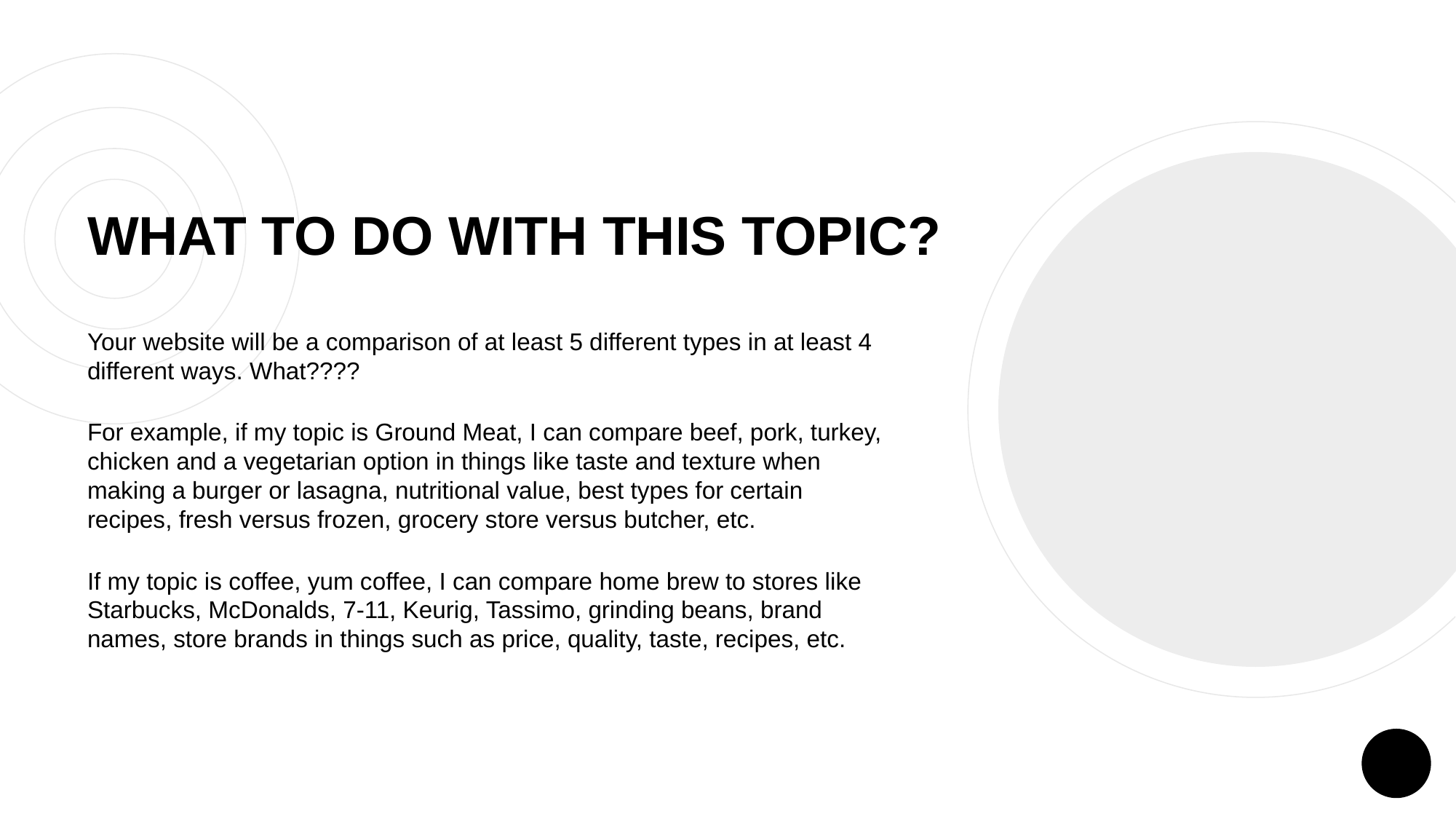

# WHAT TO DO WITH THIS TOPIC?
Your website will be a comparison of at least 5 different types in at least 4 different ways. What????
For example, if my topic is Ground Meat, I can compare beef, pork, turkey, chicken and a vegetarian option in things like taste and texture when making a burger or lasagna, nutritional value, best types for certain recipes, fresh versus frozen, grocery store versus butcher, etc.
If my topic is coffee, yum coffee, I can compare home brew to stores like Starbucks, McDonalds, 7-11, Keurig, Tassimo, grinding beans, brand names, store brands in things such as price, quality, taste, recipes, etc.